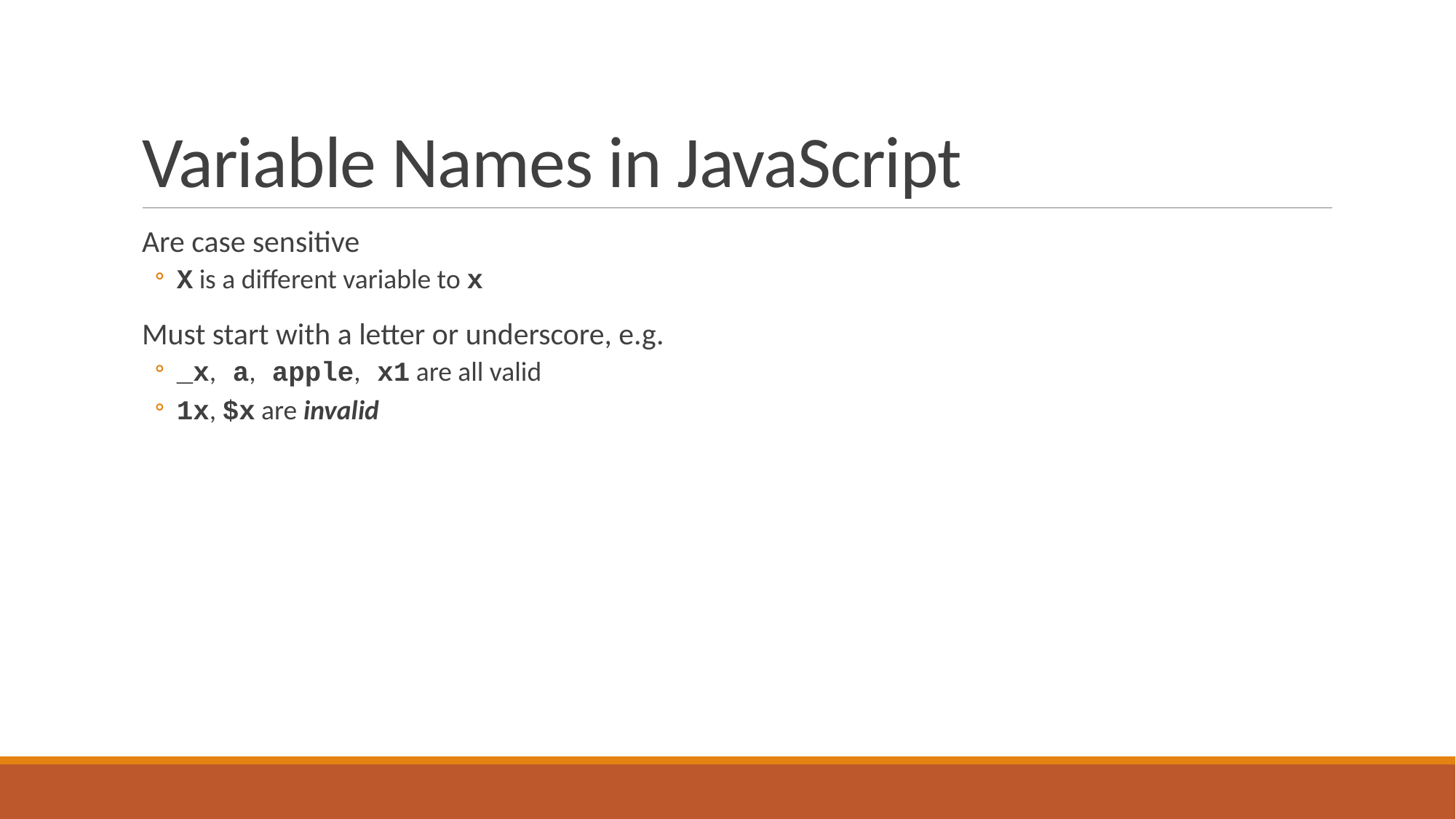

# Variable Names in JavaScript
Are case sensitive
X is a different variable to x
Must start with a letter or underscore, e.g.
_x, a, apple, x1 are all valid
1x, $x are invalid